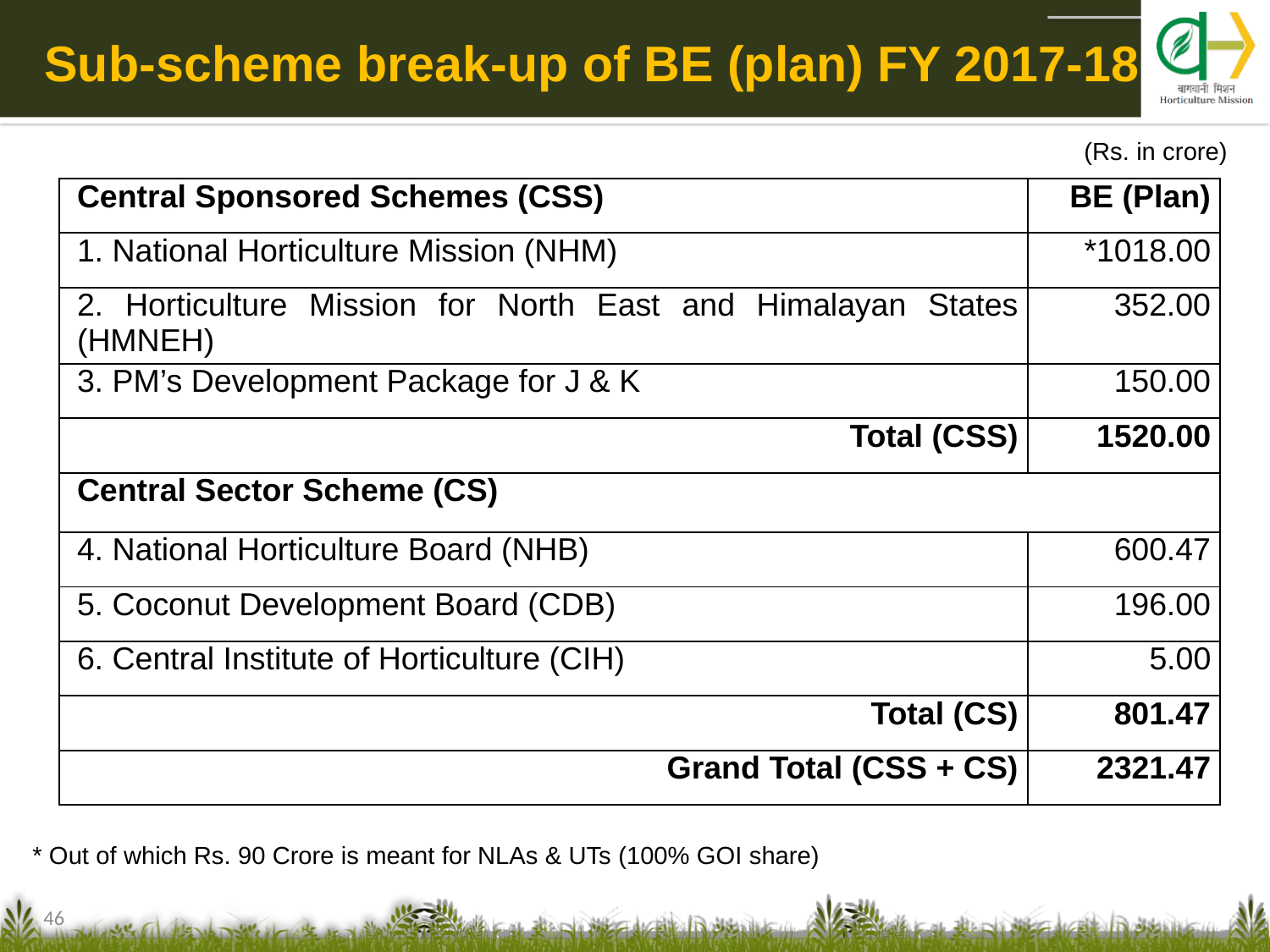

# Sub-scheme break-up of BE (plan) FY 2017-18
(Rs. in crore)
| Central Sponsored Schemes (CSS) | BE (Plan) |
| --- | --- |
| 1. National Horticulture Mission (NHM) | \*1018.00 |
| 2. Horticulture Mission for North East and Himalayan States (HMNEH) | 352.00 |
| 3. PM’s Development Package for J & K | 150.00 |
| Total (CSS) | 1520.00 |
| Central Sector Scheme (CS) |  |
| 4. National Horticulture Board (NHB) | 600.47 |
| 5. Coconut Development Board (CDB) | 196.00 |
| 6. Central Institute of Horticulture (CIH) | 5.00 |
| Total (CS) | 801.47 |
| Grand Total (CSS + CS) | 2321.47 |
* Out of which Rs. 90 Crore is meant for NLAs & UTs (100% GOI share)
46